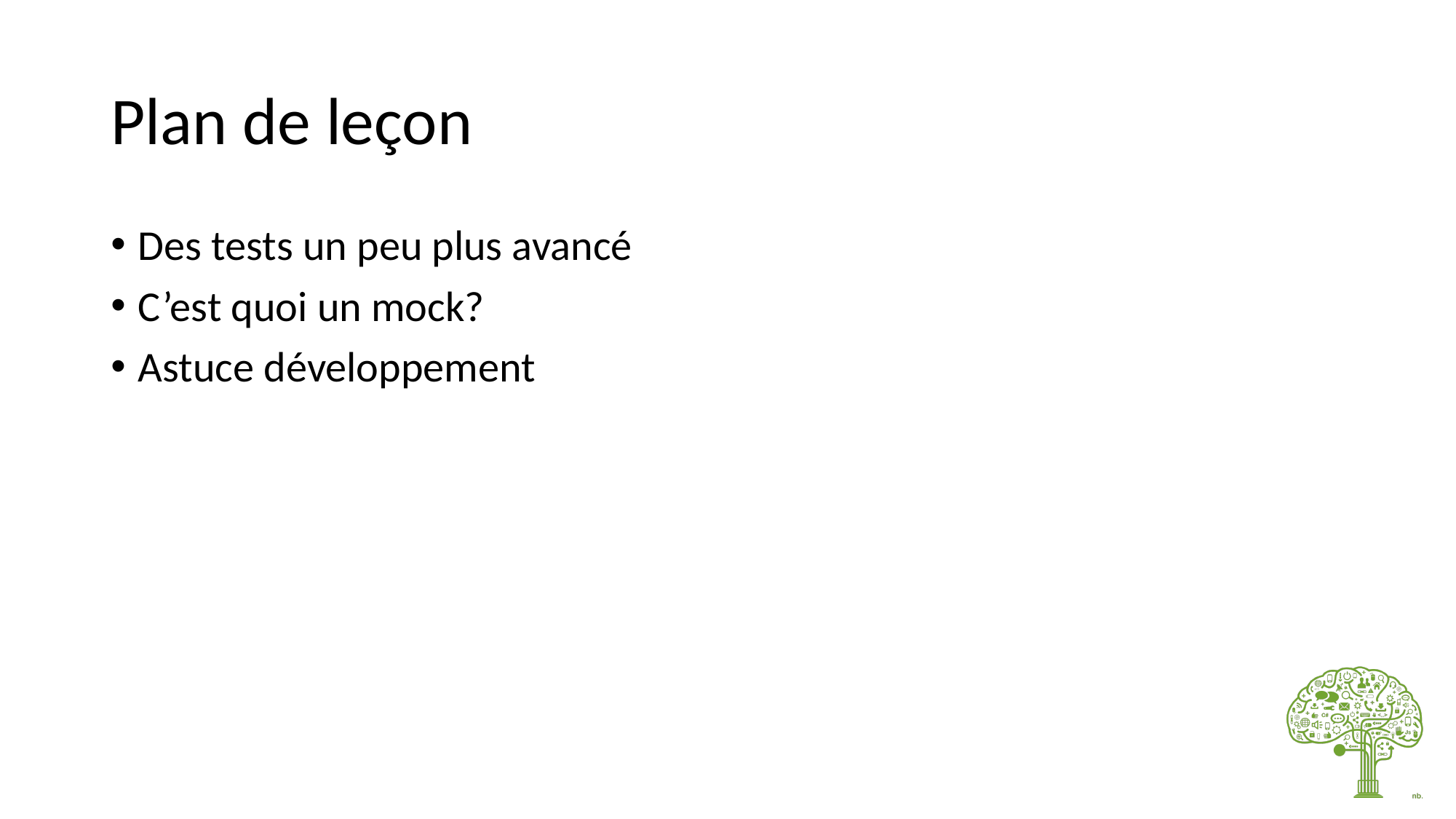

# Plan de leçon
Des tests un peu plus avancé
C’est quoi un mock?
Astuce développement